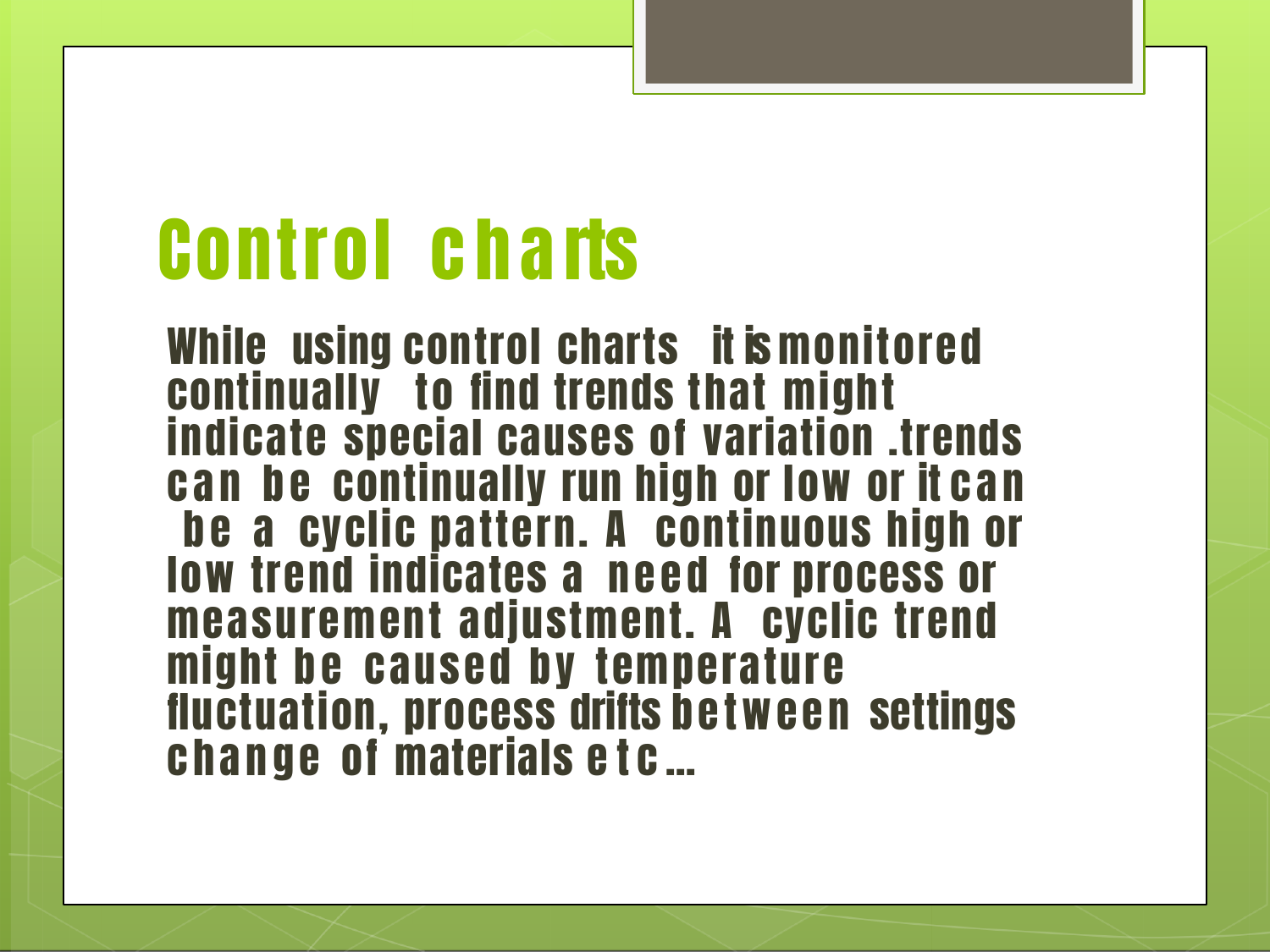

# Control	charts
While  using control charts	it is monitored  continually	to find trends that might  indicate special causes of variation .trends  can be continually run high or low or it can  be a cyclic pattern. A continuous high or  low trend indicates a need for process or  measurement adjustment. A cyclic trend  might be caused by temperature  fluctuation, process drifts between settings  change of materials etc…